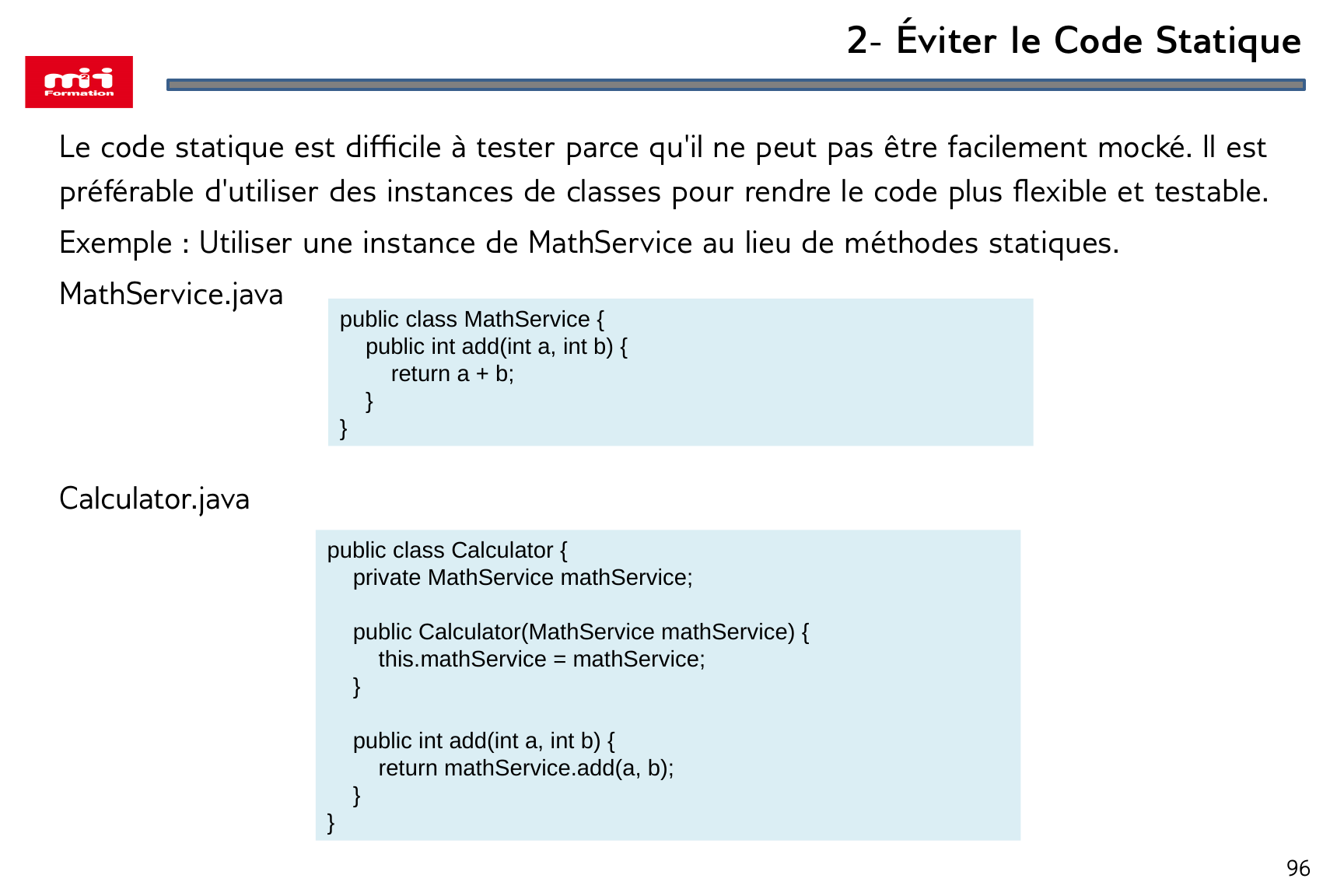

2- Éviter le Code Statique
Le code statique est difficile à tester parce qu'il ne peut pas être facilement mocké. Il est préférable d'utiliser des instances de classes pour rendre le code plus flexible et testable.
Exemple : Utiliser une instance de MathService au lieu de méthodes statiques.
MathService.java

Calculator.java
public class MathService {
    public int add(int a, int b) {
        return a + b;
    }
}
public class Calculator {
    private MathService mathService;

    public Calculator(MathService mathService) {
        this.mathService = mathService;
    }

    public int add(int a, int b) {
        return mathService.add(a, b);
    }
}
96